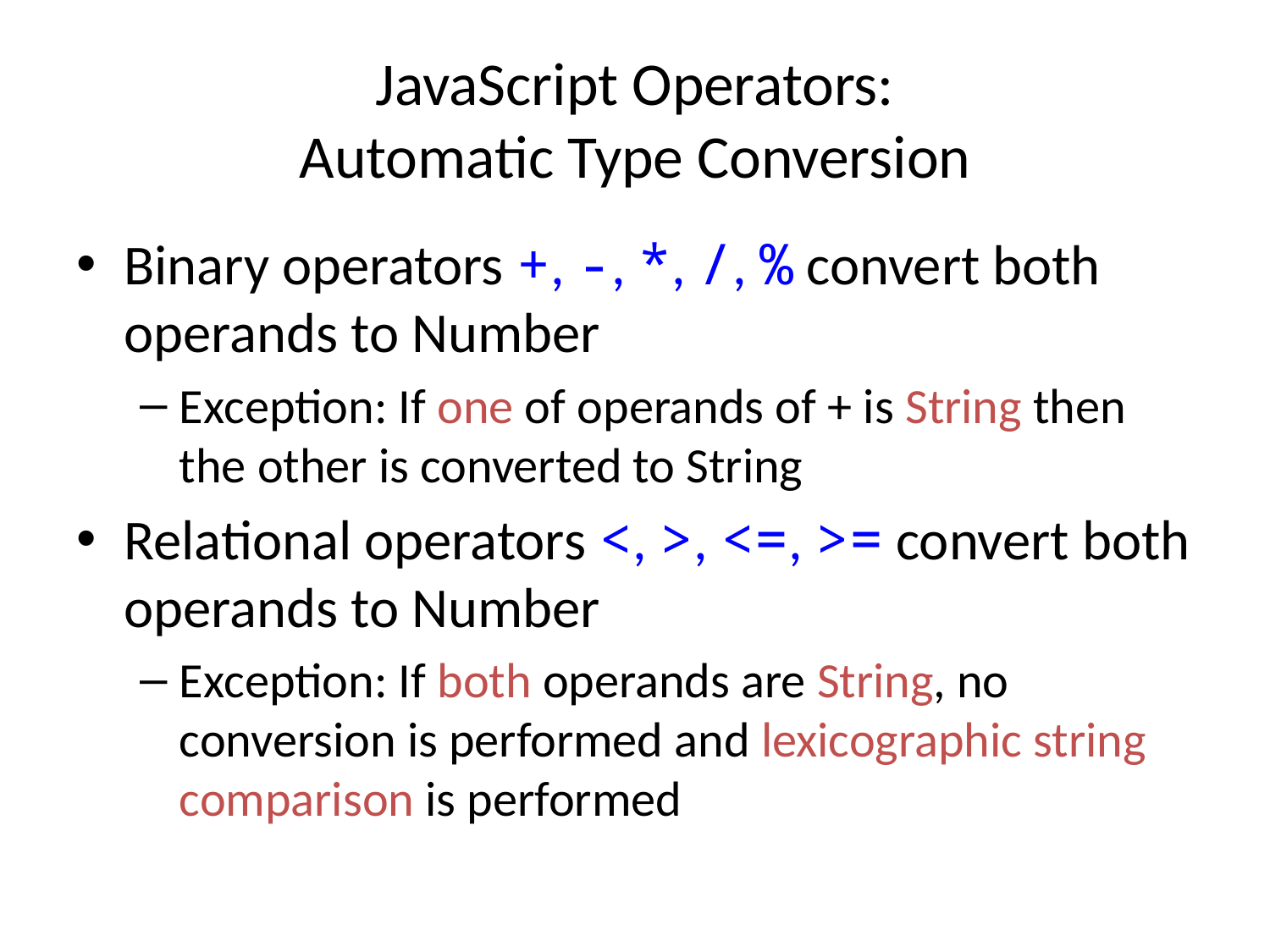

# JavaScript Operators: Automatic Type Conversion
Binary operators +, -, *, /, % convert both operands to Number
Exception: If one of operands of + is String then the other is converted to String
Relational operators <, >, <=, >= convert both operands to Number
Exception: If both operands are String, no conversion is performed and lexicographic string comparison is performed